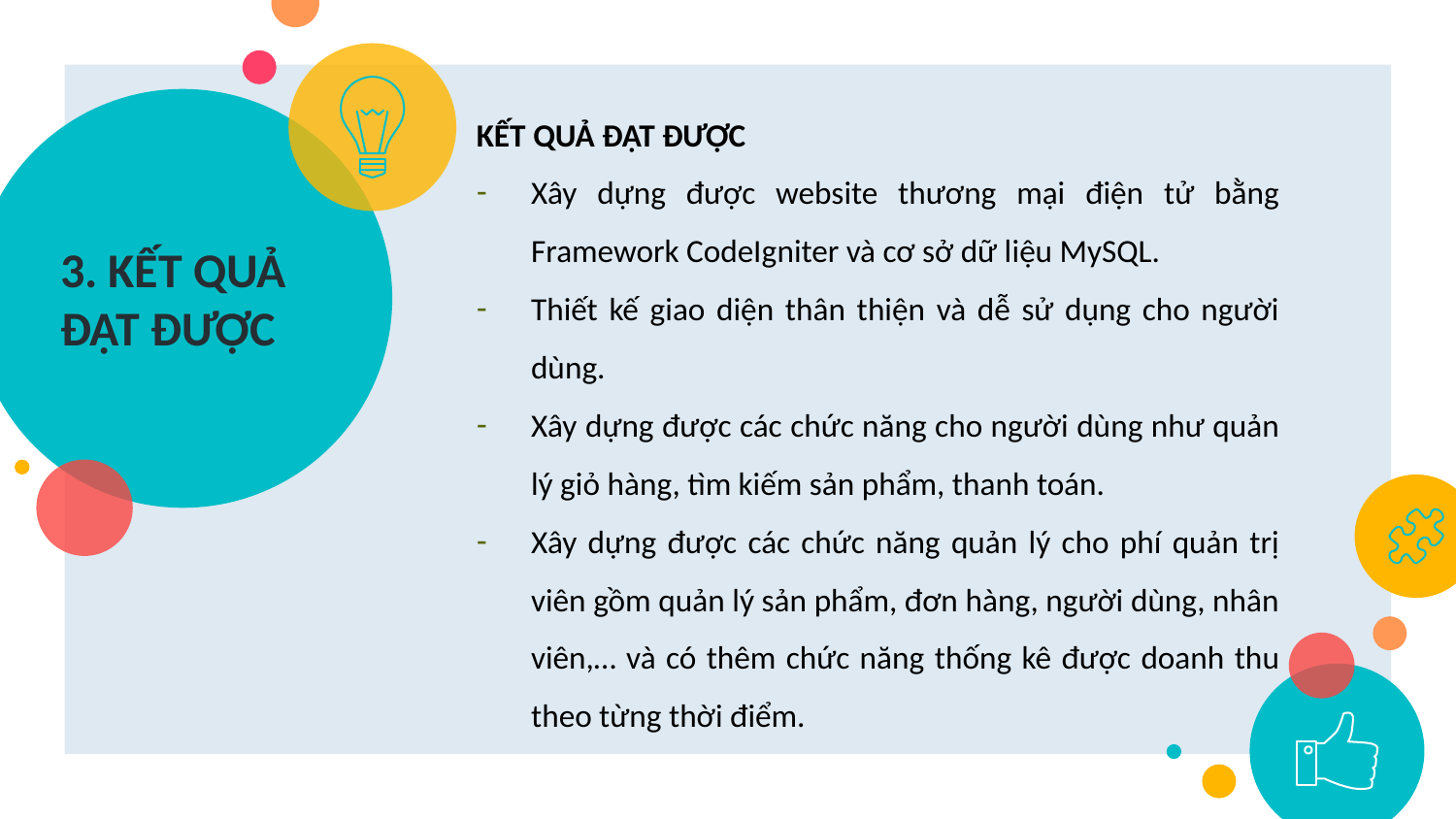

# 3. KẾT QUẢ ĐẠT ĐƯỢC
KẾT QUẢ ĐẠT ĐƯỢC
Xây dựng được website thương mại điện tử bằng Framework CodeIgniter và cơ sở dữ liệu MySQL.
Thiết kế giao diện thân thiện và dễ sử dụng cho người dùng.
Xây dựng được các chức năng cho người dùng như quản lý giỏ hàng, tìm kiếm sản phẩm, thanh toán.
Xây dựng được các chức năng quản lý cho phí quản trị viên gồm quản lý sản phẩm, đơn hàng, người dùng, nhân viên,… và có thêm chức năng thống kê được doanh thu theo từng thời điểm.